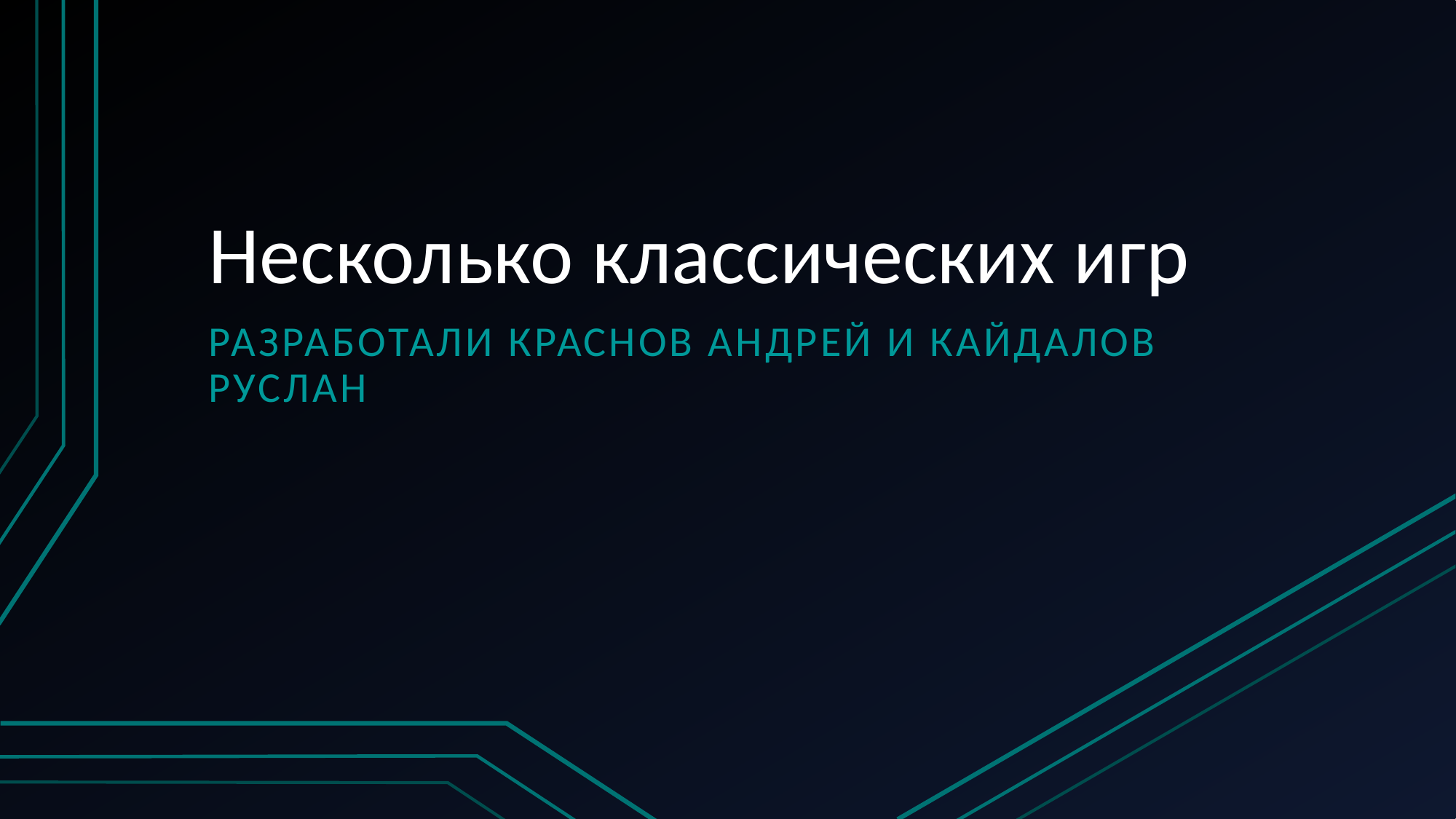

# Несколько классических игр
Разработали краснов андрей и кайдалов руслан